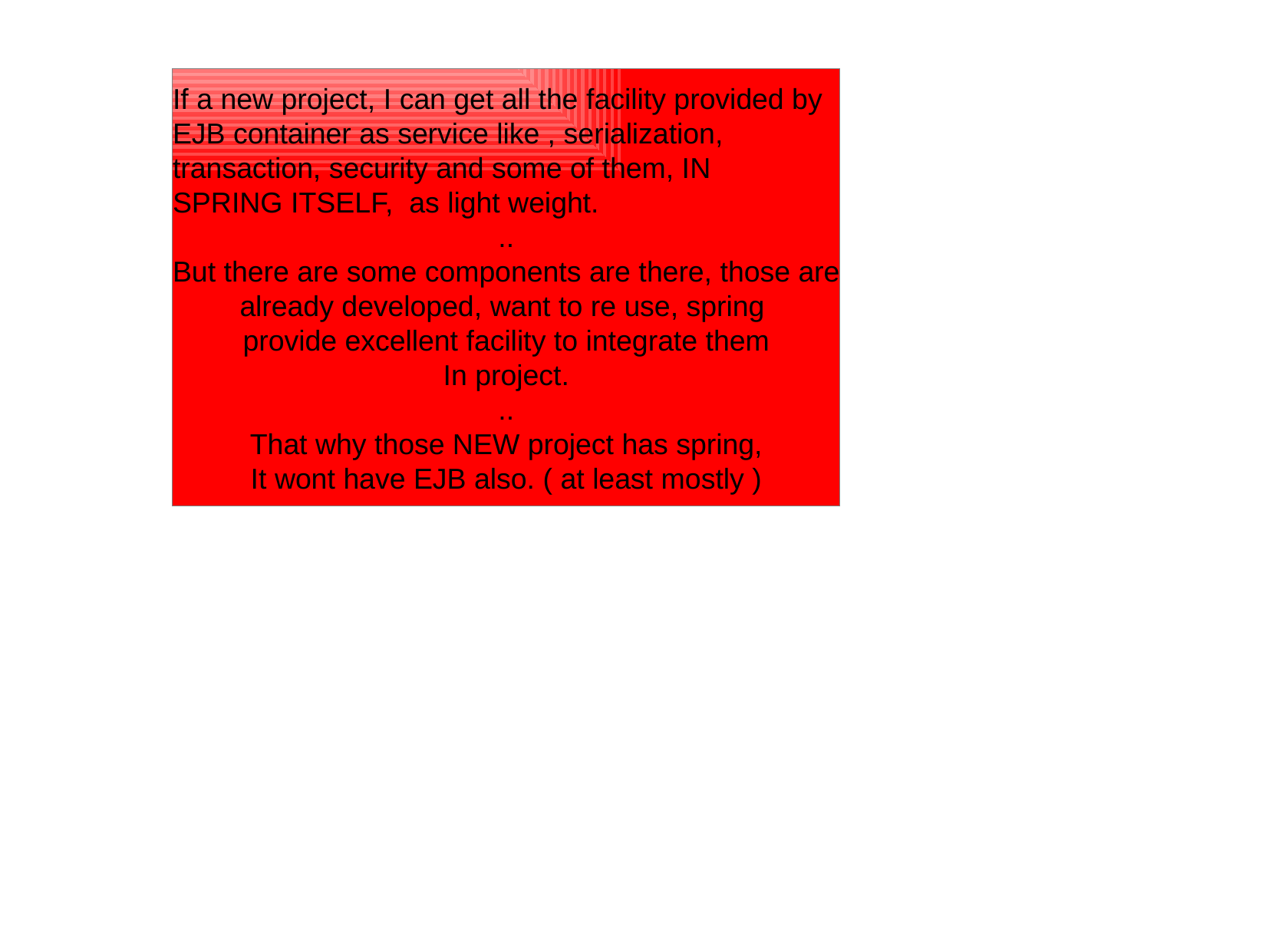

If a new project, I can get all the facility provided by
EJB container as service like , serialization,
transaction, security and some of them, IN
SPRING ITSELF,  as light weight.
..
But there are some components are there, those are
already developed, want to re use, spring
provide excellent facility to integrate them
In project.
..
That why those NEW project has spring,
It wont have EJB also. ( at least mostly )